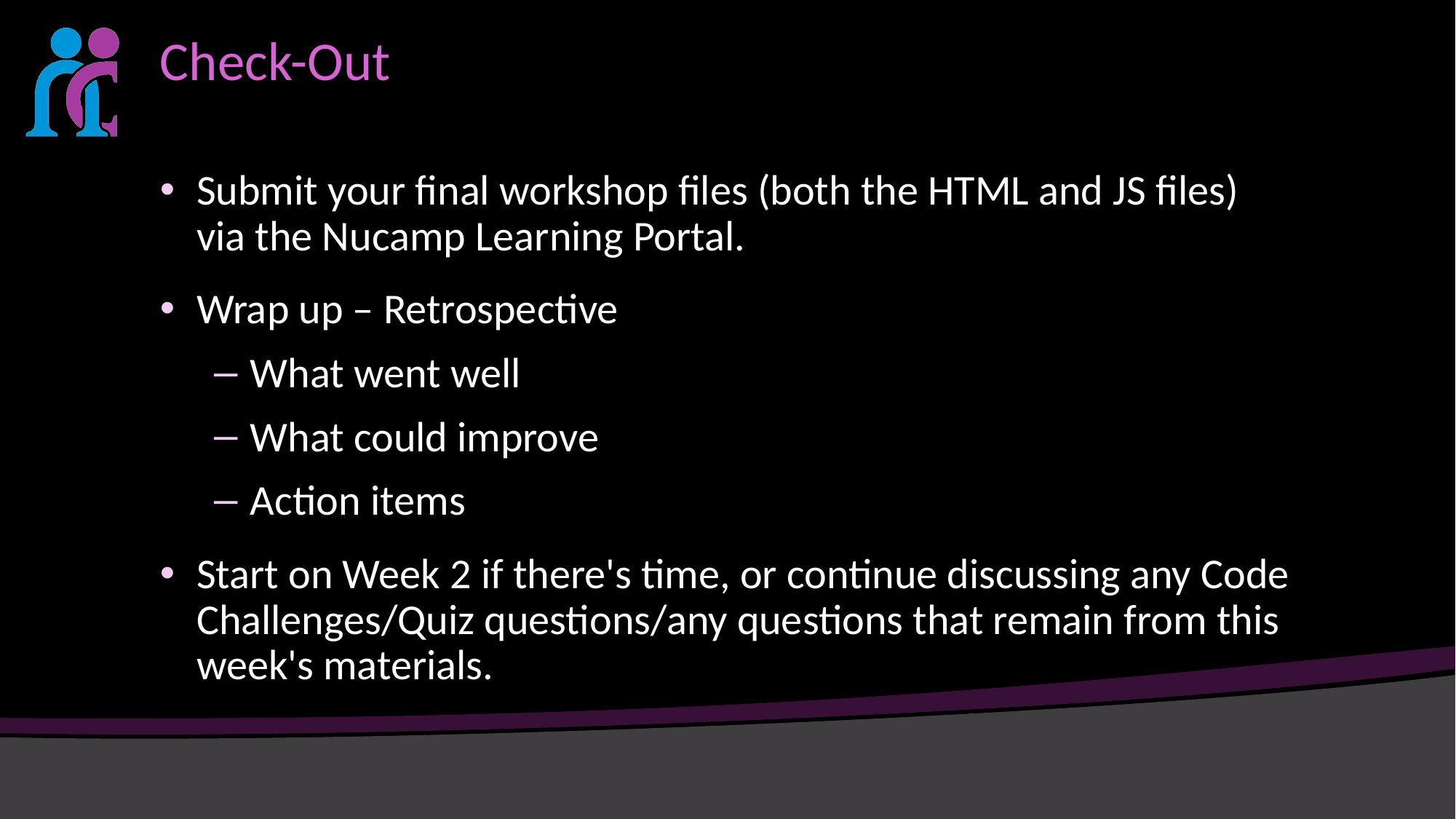

# Check-Out
Submit your final workshop files (both the HTML and JS files) via the Nucamp Learning Portal.
Wrap up – Retrospective
What went well
What could improve
Action items
Start on Week 2 if there's time, or continue discussing any Code Challenges/Quiz questions/any questions that remain from this week's materials.